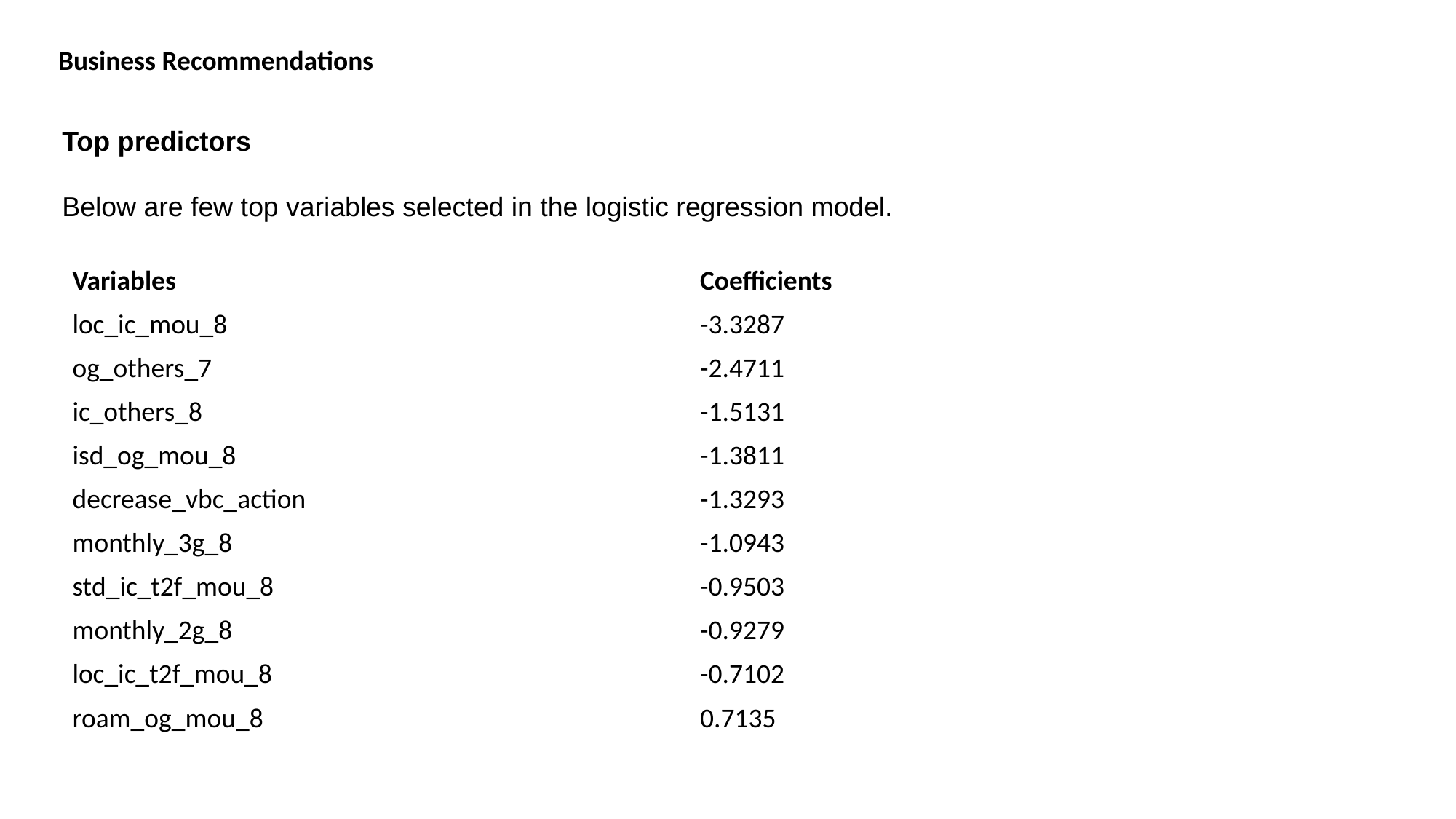

Business Recommendations
Top predictors

Below are few top variables selected in the logistic regression model.

| Variables | Coefficients |
| --- | --- |
| loc\_ic\_mou\_8 | -3.3287 |
| og\_others\_7 | -2.4711 |
| ic\_others\_8 | -1.5131 |
| isd\_og\_mou\_8 | -1.3811 |
| decrease\_vbc\_action | -1.3293 |
| monthly\_3g\_8 | -1.0943 |
| std\_ic\_t2f\_mou\_8 | -0.9503 |
| monthly\_2g\_8 | -0.9279 |
| loc\_ic\_t2f\_mou\_8 | -0.7102 |
| roam\_og\_mou\_8 | 0.7135 |